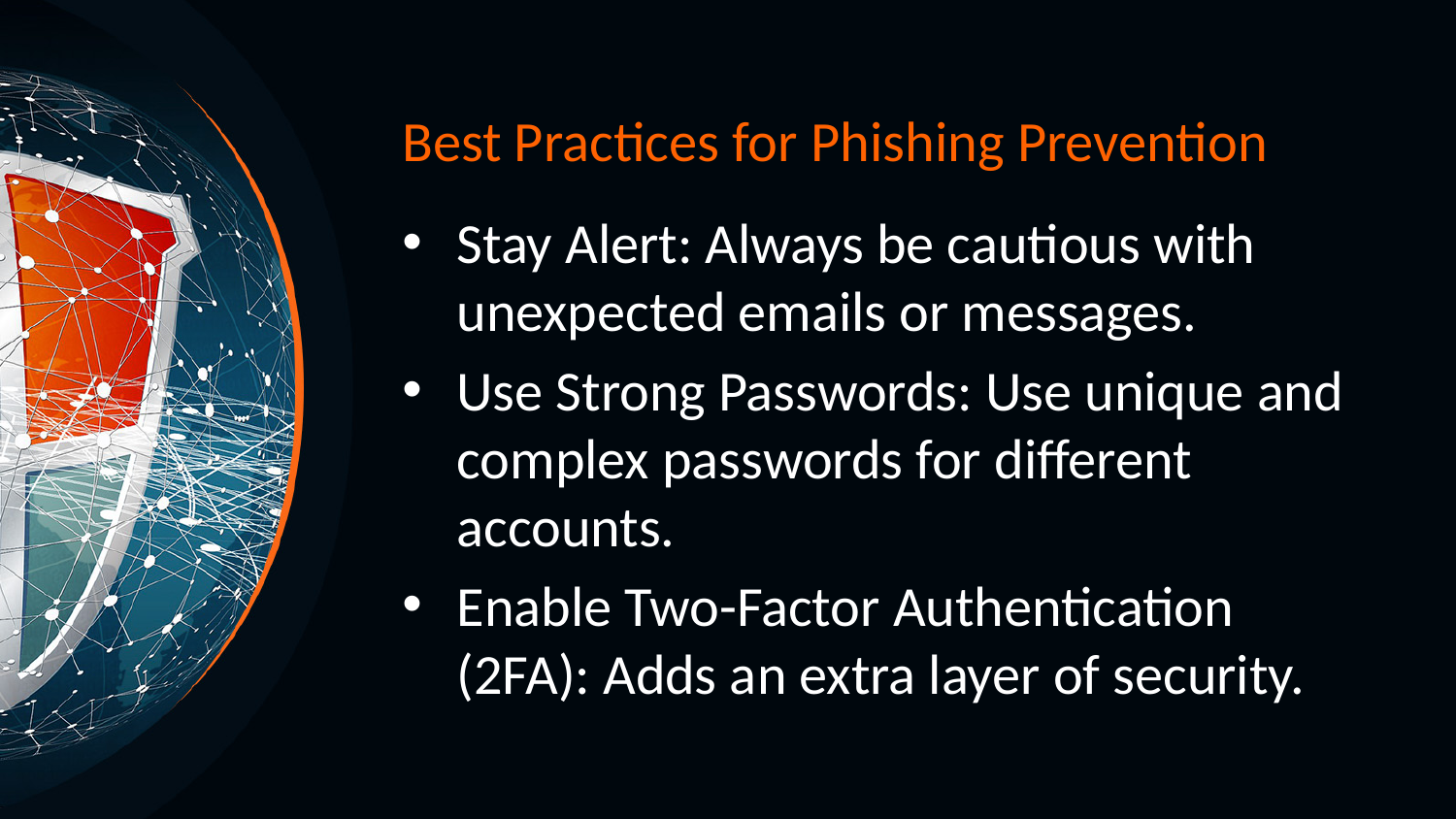

# Best Practices for Phishing Prevention
Stay Alert: Always be cautious with unexpected emails or messages.
Use Strong Passwords: Use unique and complex passwords for different accounts.
Enable Two-Factor Authentication (2FA): Adds an extra layer of security.